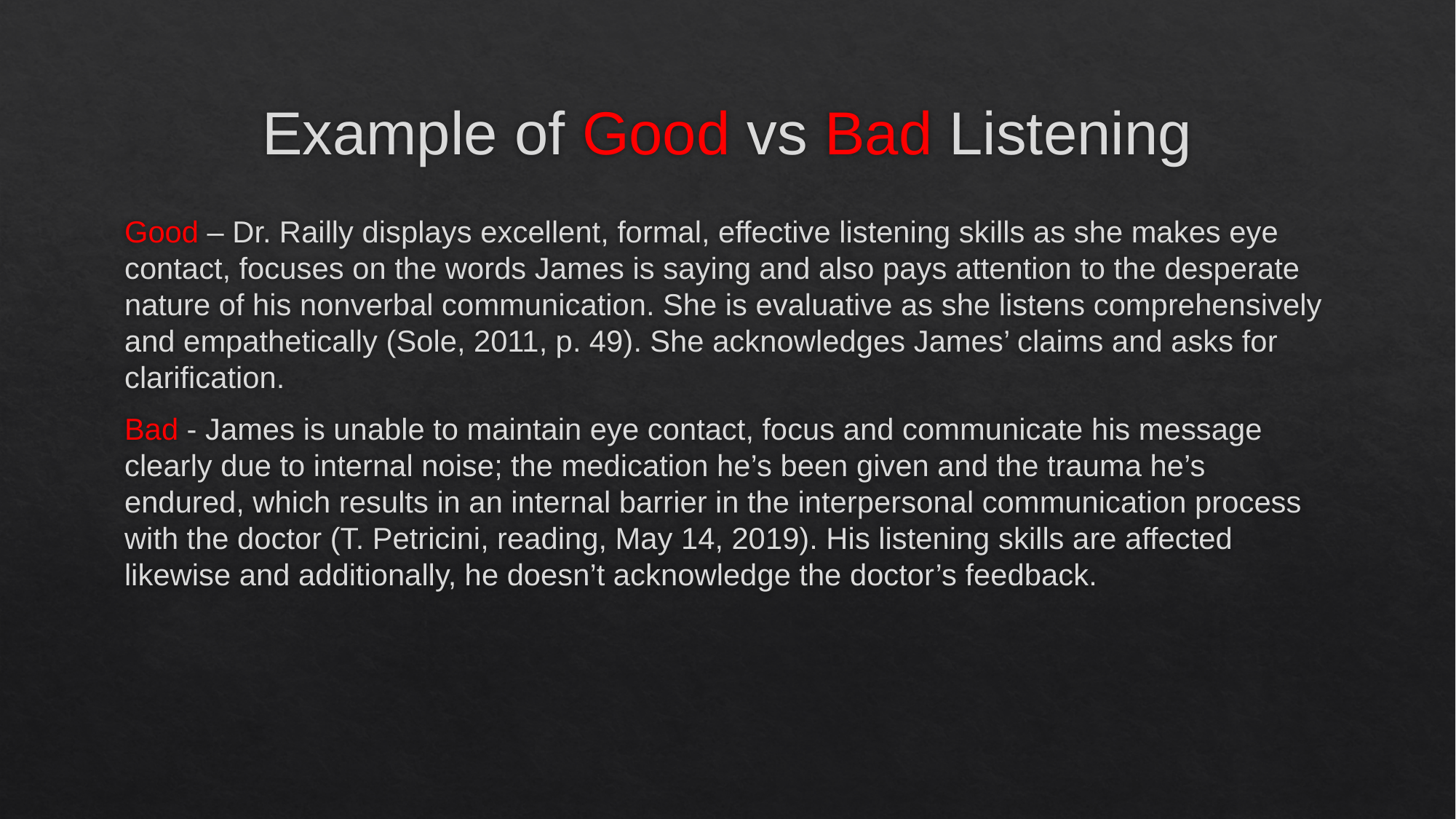

# Example of Good vs Bad Listening
Good – Dr. Railly displays excellent, formal, effective listening skills as she makes eye contact, focuses on the words James is saying and also pays attention to the desperate nature of his nonverbal communication. She is evaluative as she listens comprehensively and empathetically (Sole, 2011, p. 49). She acknowledges James’ claims and asks for clarification.
Bad - James is unable to maintain eye contact, focus and communicate his message clearly due to internal noise; the medication he’s been given and the trauma he’s endured, which results in an internal barrier in the interpersonal communication process with the doctor (T. Petricini, reading, May 14, 2019). His listening skills are affected likewise and additionally, he doesn’t acknowledge the doctor’s feedback.